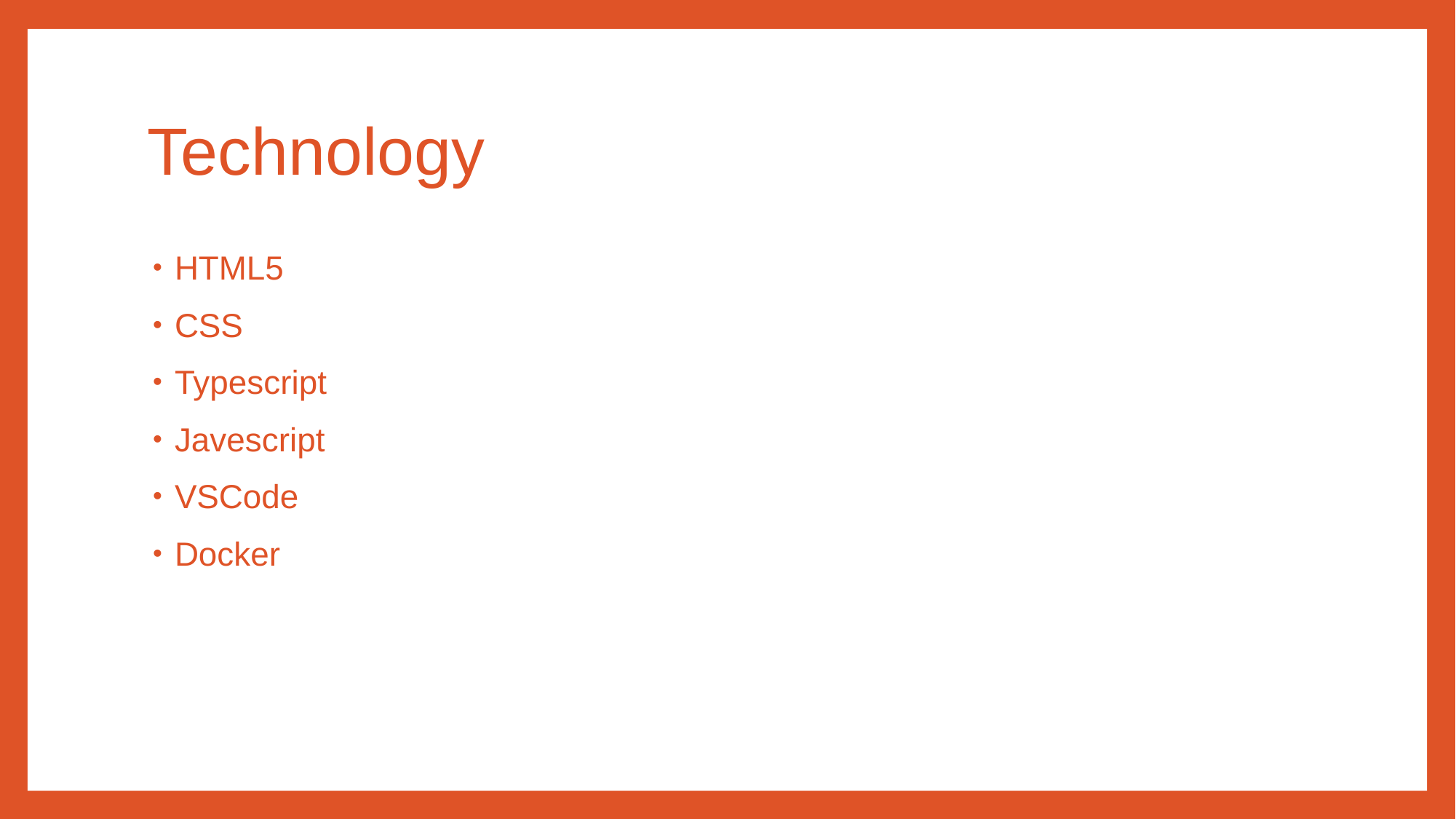

# Technology
HTML5
CSS
Typescript
Javescript
VSCode
Docker